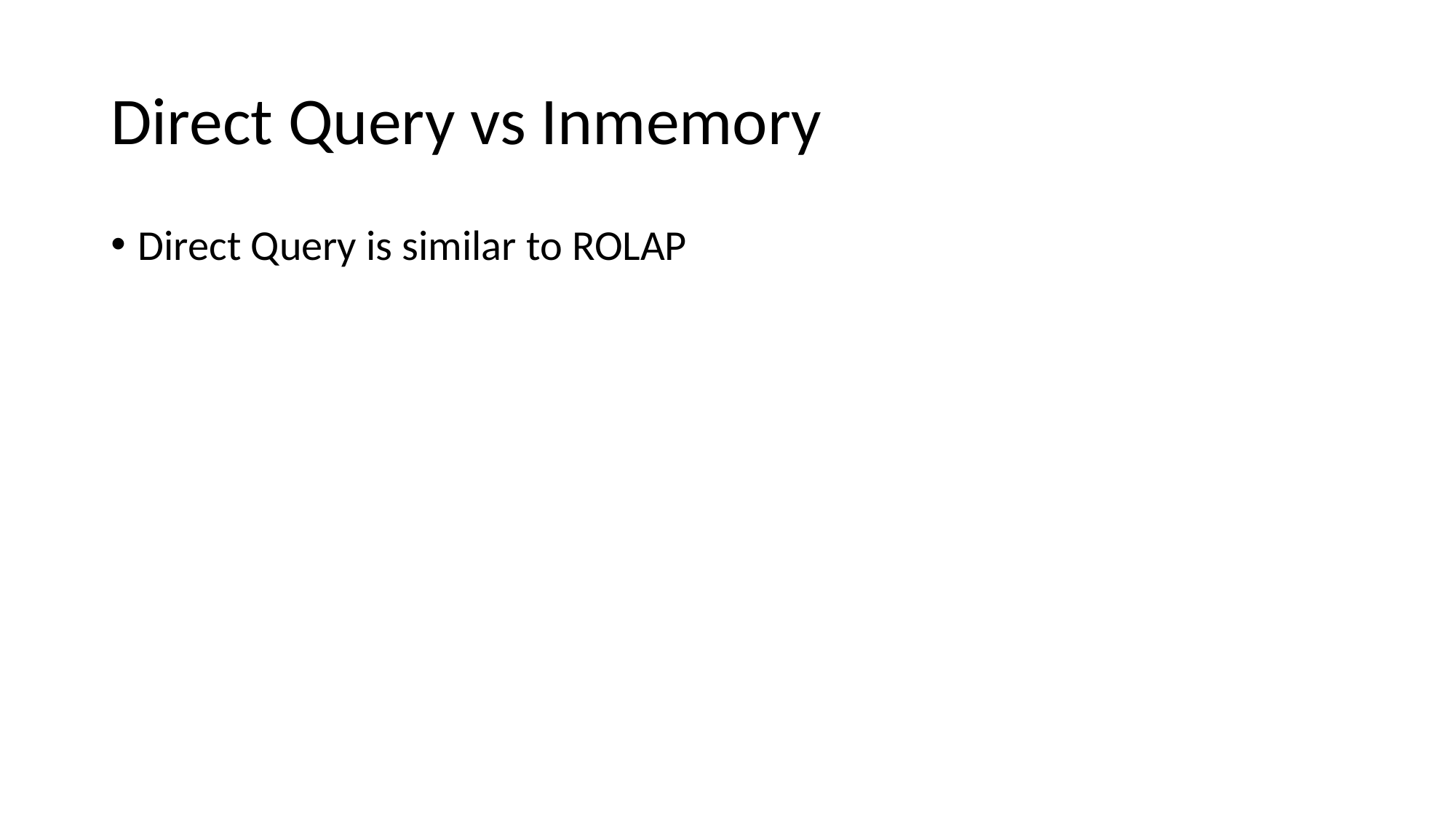

# Direct Query vs Inmemory
Direct Query is similar to ROLAP